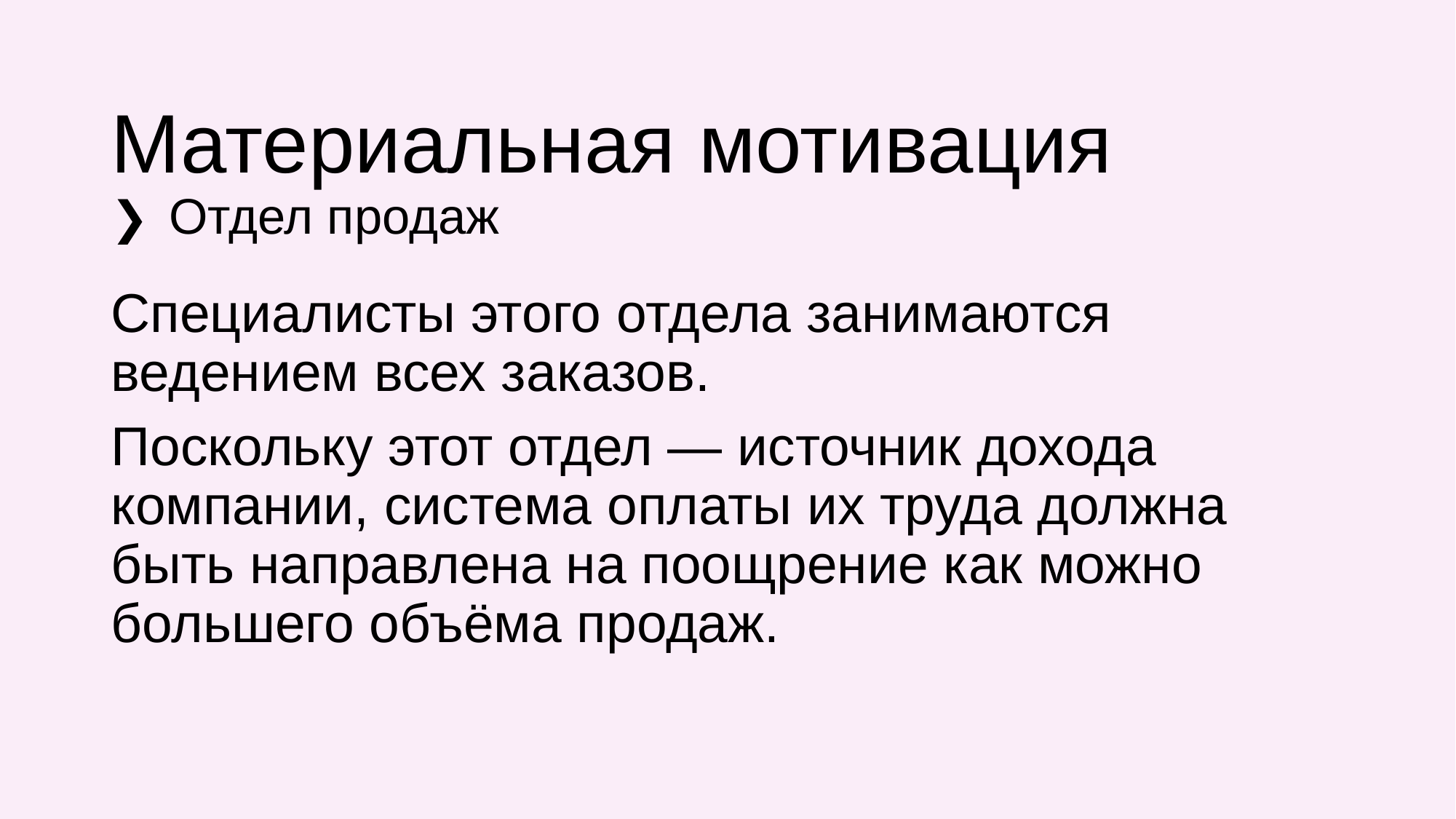

# Материальная мотивация ❯  Отдел продаж
Специалисты этого отдела занимаются ведением всех заказов.
Поскольку этот отдел — источник дохода компании, система оплаты их труда должна быть направлена на поощрение как можно большего объёма продаж.